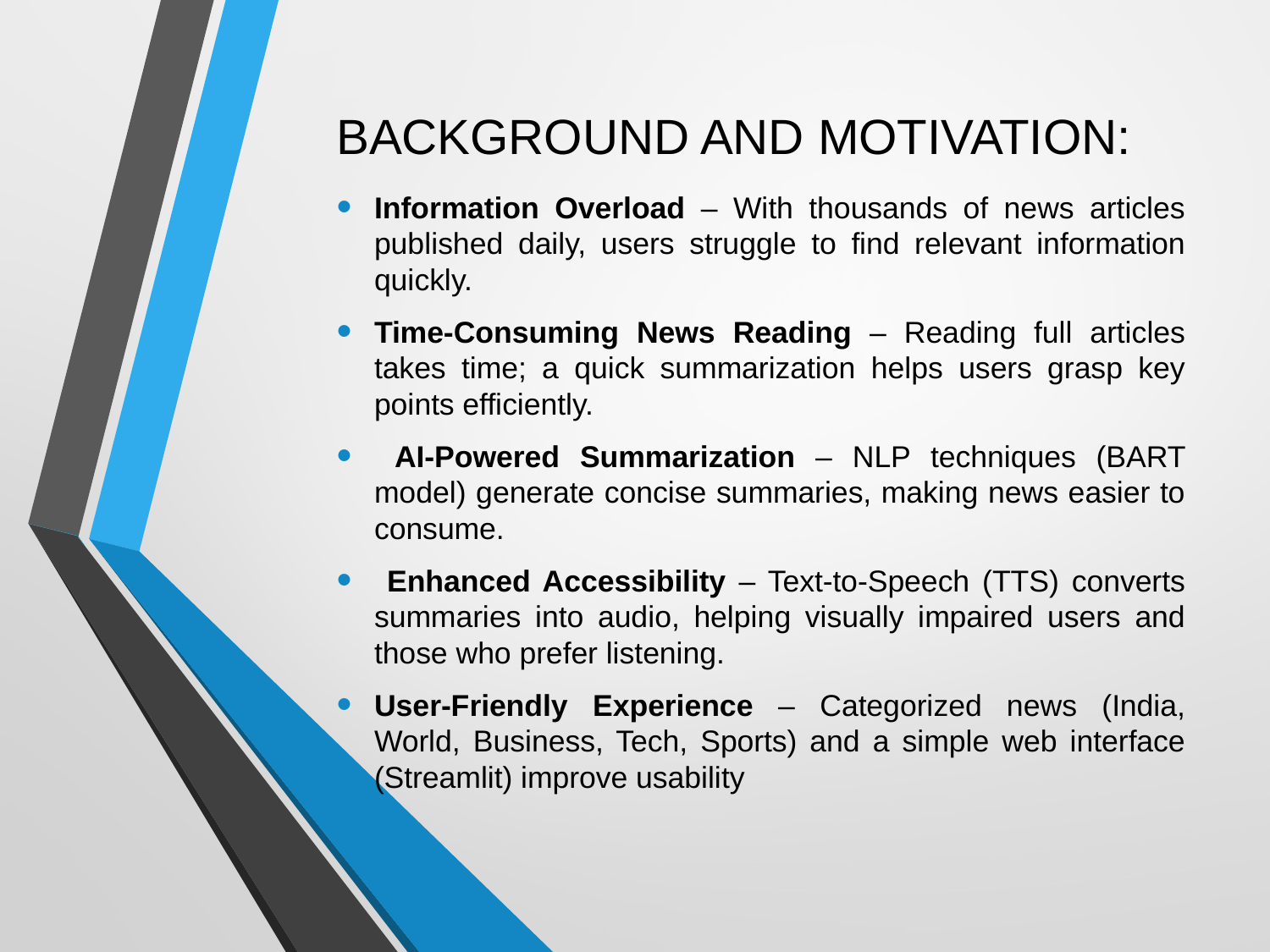

# BACKGROUND AND MOTIVATION:
Information Overload – With thousands of news articles published daily, users struggle to find relevant information quickly.
Time-Consuming News Reading – Reading full articles takes time; a quick summarization helps users grasp key points efficiently.
 AI-Powered Summarization – NLP techniques (BART model) generate concise summaries, making news easier to consume.
 Enhanced Accessibility – Text-to-Speech (TTS) converts summaries into audio, helping visually impaired users and those who prefer listening.
User-Friendly Experience – Categorized news (India, World, Business, Tech, Sports) and a simple web interface (Streamlit) improve usability